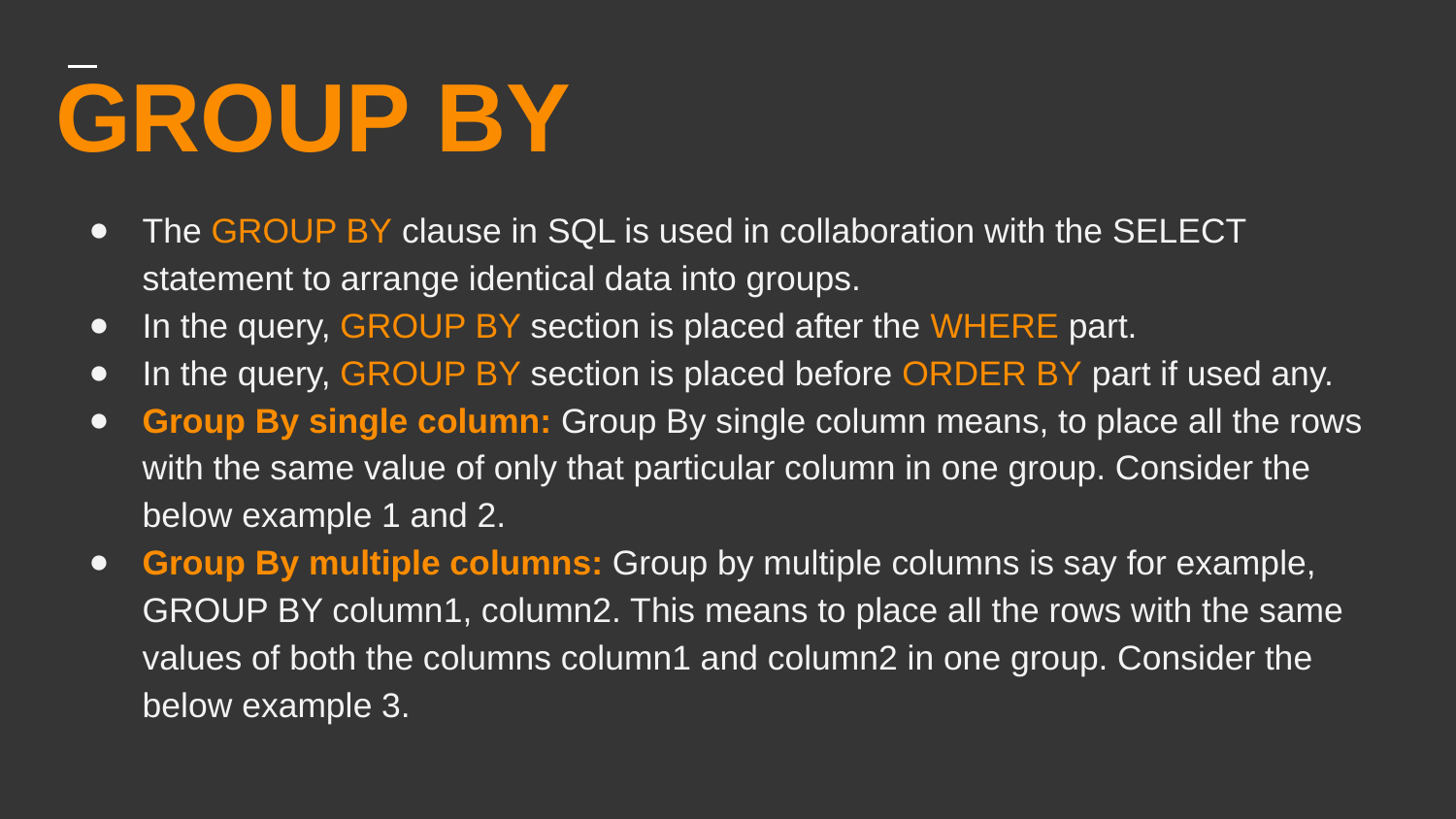

# GROUP BY

The GROUP BY clause in SQL is used in collaboration with the SELECT statement to arrange identical data into groups.
In the query, GROUP BY section is placed after the WHERE part.
In the query, GROUP BY section is placed before ORDER BY part if used any.
Group By single column: Group By single column means, to place all the rows with the same value of only that particular column in one group. Consider the below example 1 and 2.
Group By multiple columns: Group by multiple columns is say for example, GROUP BY column1, column2. This means to place all the rows with the same values of both the columns column1 and column2 in one group. Consider the below example 3.